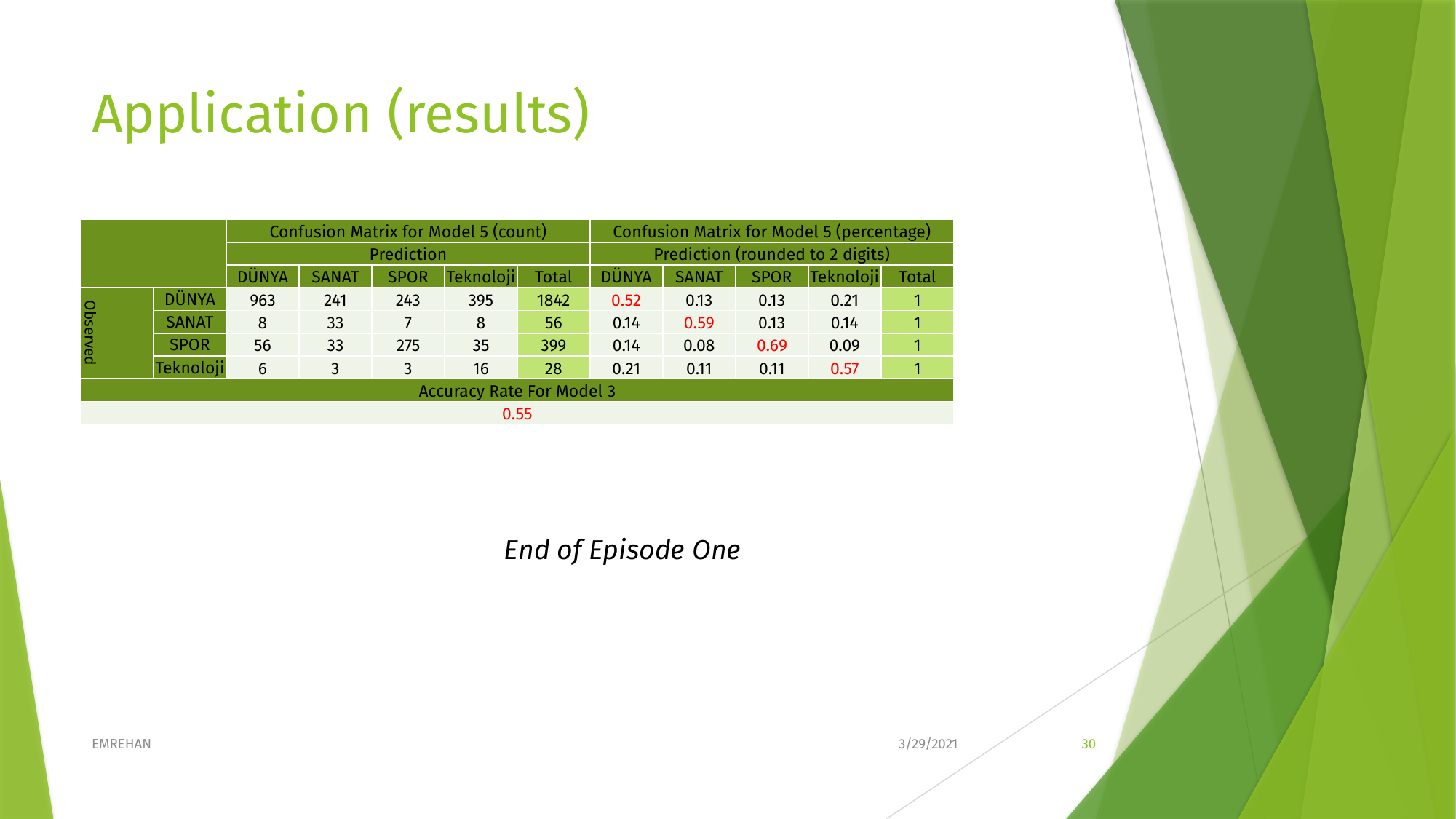

# Application (results)
|  |  | Confusion Matrix for Model 5 (count) |  |  |  |  | Confusion Matrix for Model 5 (percentage) |  |  |  |  |
| --- | --- | --- | --- | --- | --- | --- | --- | --- | --- | --- | --- |
|  |  | Prediction |  |  |  |  | Prediction (rounded to 2 digits) |  |  |  |  |
|  |  | DÜNYA | SANAT | SPOR | Teknoloji | Total | DÜNYA | SANAT | SPOR | Teknoloji | Total |
| Observed | DÜNYA | 963 | 241 | 243 | 395 | 1842 | 0.52 | 0.13 | 0.13 | 0.21 | 1 |
|  | SANAT | 8 | 33 | 7 | 8 | 56 | 0.14 | 0.59 | 0.13 | 0.14 | 1 |
|  | SPOR | 56 | 33 | 275 | 35 | 399 | 0.14 | 0.08 | 0.69 | 0.09 | 1 |
|  | Teknoloji | 6 | 3 | 3 | 16 | 28 | 0.21 | 0.11 | 0.11 | 0.57 | 1 |
| Accuracy Rate For Model 3 |  |  |  |  |  |  |  |  |  |  |  |
| 0.55 |  |  |  |  |  |  |  |  |  |  |  |
End of Episode One
EMREHAN
3/29/2021
30